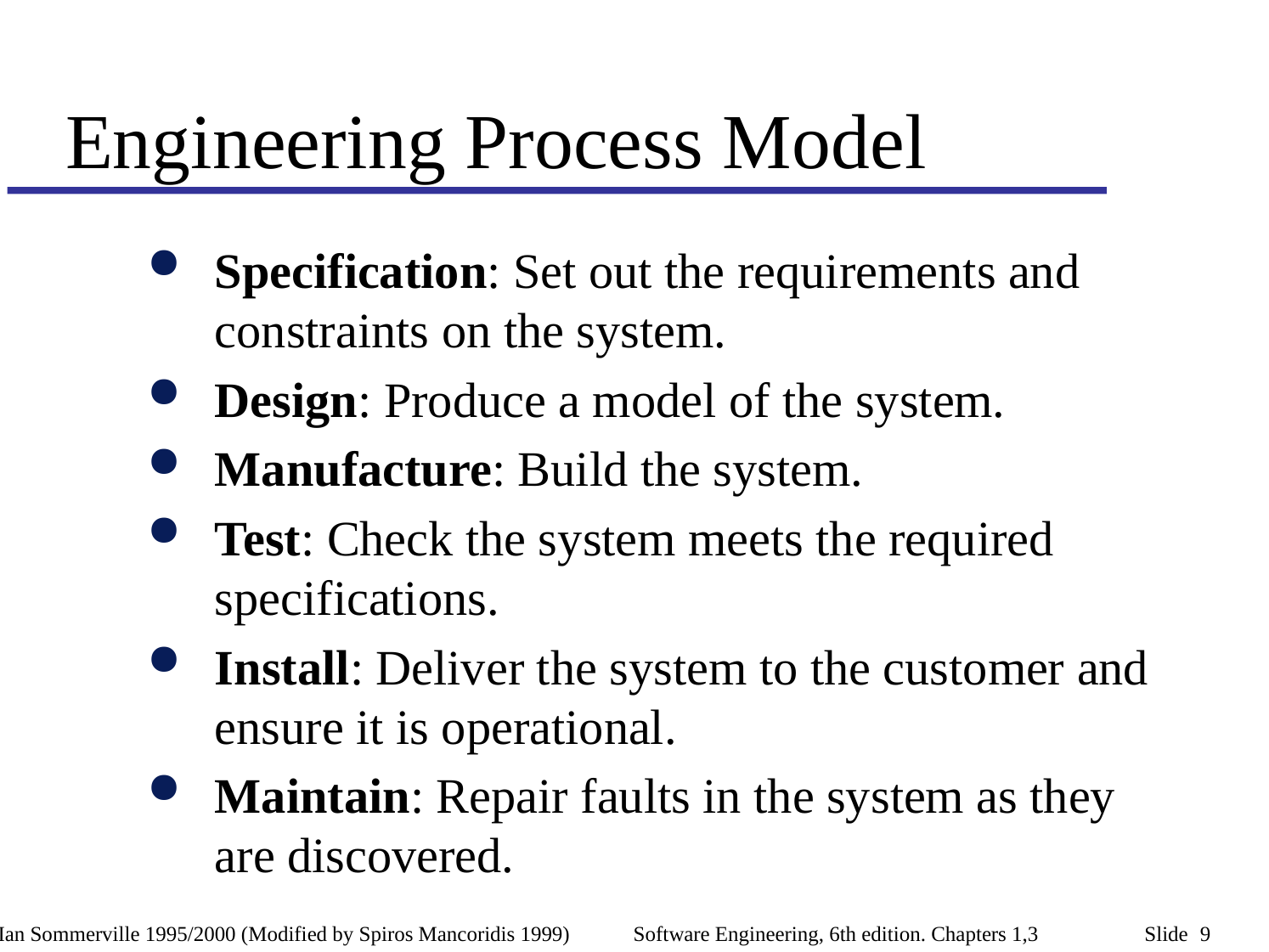

# Engineering Process Model
Specification: Set out the requirements and
constraints on the system.
Design: Produce a model of the system.
Manufacture: Build the system.
Test: Check the system meets the required
specifications.
Install: Deliver the system to the customer and
ensure it is operational.
Maintain: Repair faults in the system as they
are discovered.